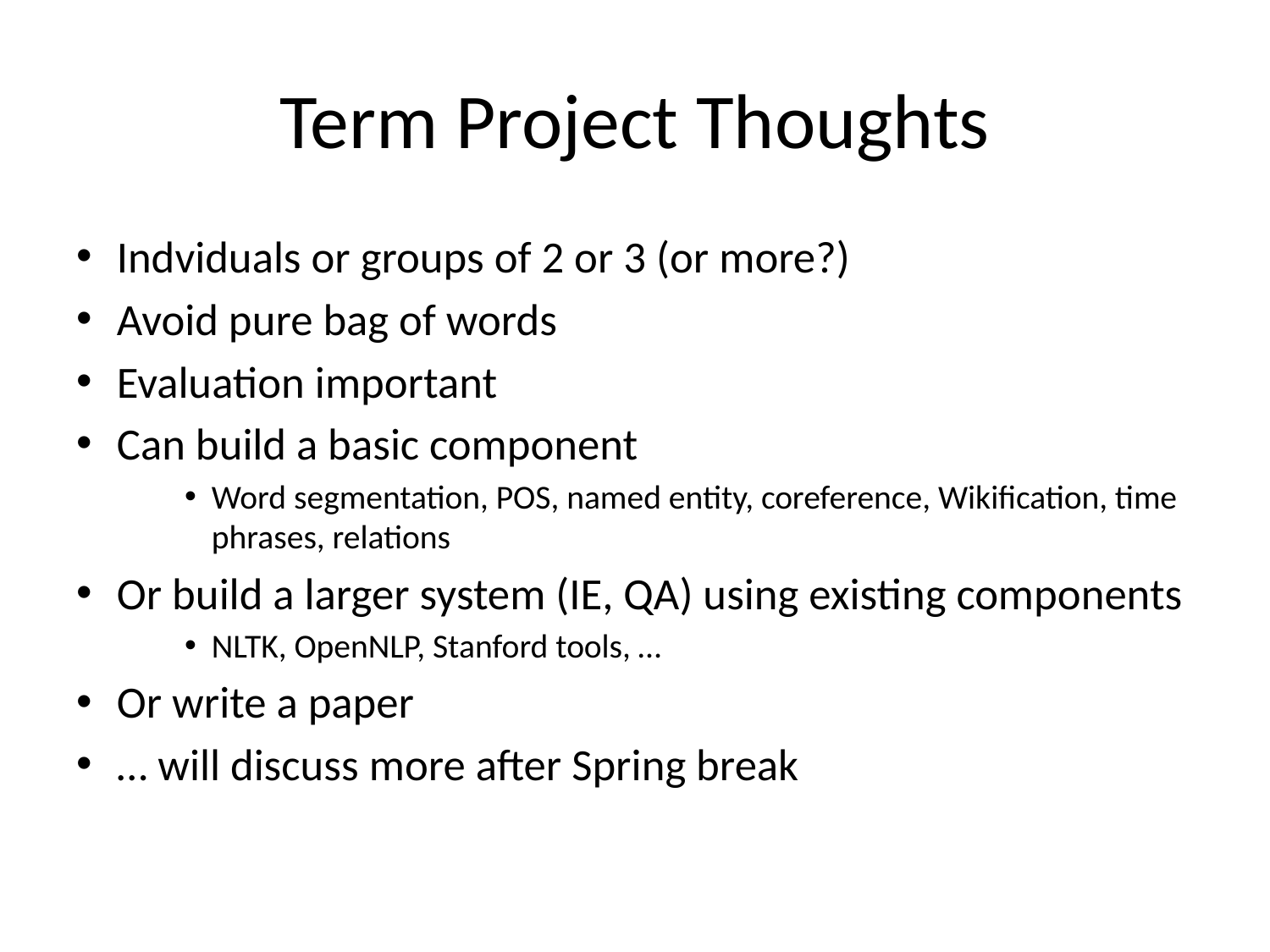

# Term Project Thoughts
Indviduals or groups of 2 or 3 (or more?)
Avoid pure bag of words
Evaluation important
Can build a basic component
Word segmentation, POS, named entity, coreference, Wikification, time phrases, relations
Or build a larger system (IE, QA) using existing components
NLTK, OpenNLP, Stanford tools, …
Or write a paper
… will discuss more after Spring break